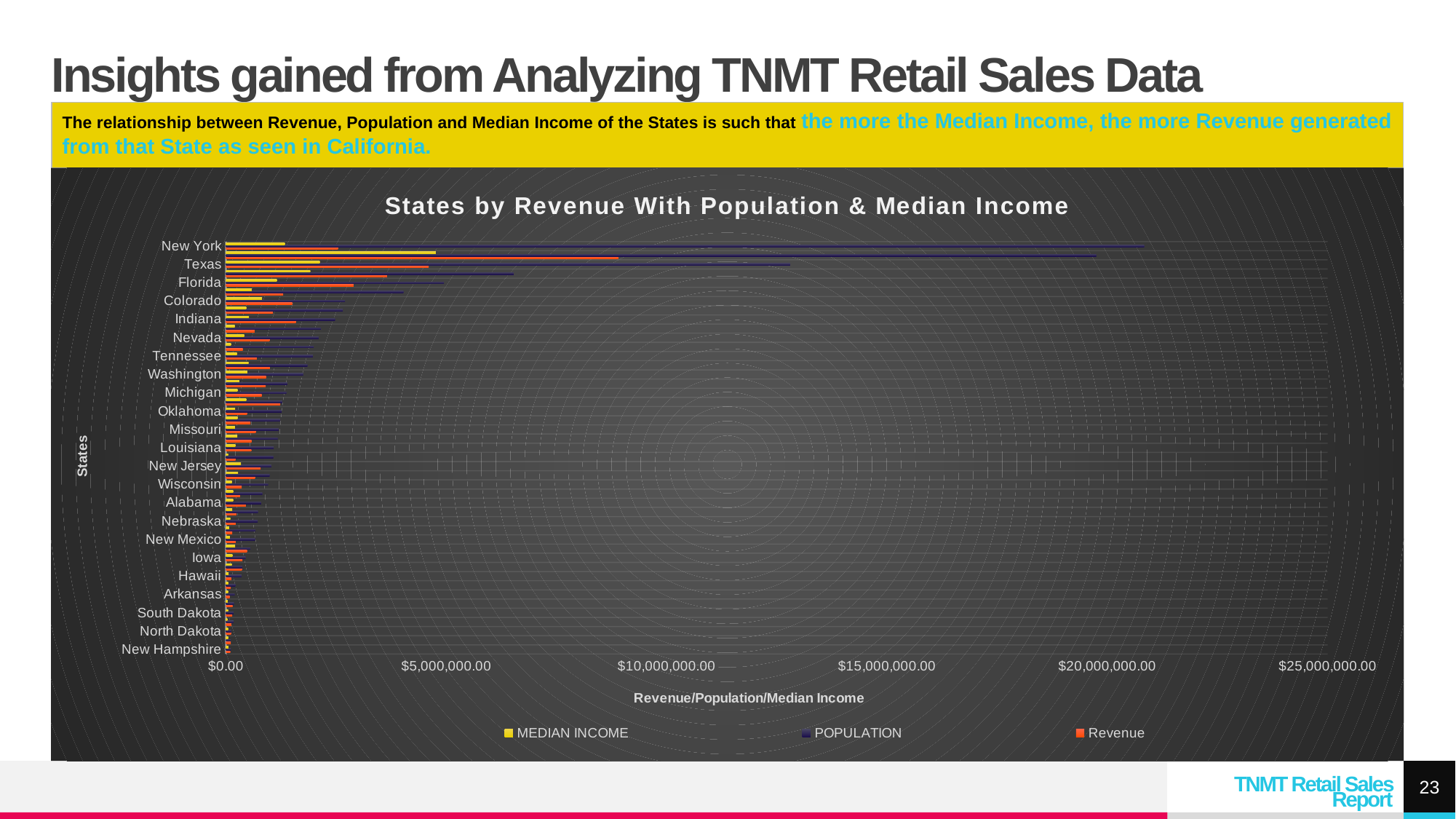

# Insights gained from Analyzing TNMT Retail Sales Data
The relationship between Revenue, Population and Median Income of the States is such that the more the Median Income, the more Revenue generated from that State as seen in California.

### Chart: States by Revenue With Population & Median Income

| Category | Revenue | POPULATION | MEDIAN INCOME |
|---|---|---|---|
| New Hampshire | 97090.85379177332 | 110229.0 | 54282.0 |
| Montana | 109139.37389981747 | 110263.0 | 51012.0 |
| North Dakota | 115222.10000449419 | 118523.0 | 46175.0 |
| Mississippi | 121232.21620005369 | 170674.0 | 32250.0 |
| South Dakota | 142297.36237084866 | 171544.0 | 52494.0 |
| Rhode Island | 150369.61991035938 | 179207.0 | 37501.0 |
| Arkansas | 83038.43349319696 | 197992.0 | 46085.0 |
| Idaho | 109836.02113705873 | 218281.0 | 50323.0 |
| Hawaii | 122553.37785422802 | 352769.0 | 61442.0 |
| South Carolina | 363224.14148300886 | 374716.0 | 136349.0 |
| Iowa | 374794.6148774028 | 443317.0 | 147214.0 |
| Utah | 477901.22097051144 | 556090.0 | 209510.0 |
| New Mexico | 221493.91095221043 | 660764.0 | 88360.0 |
| District of Columbia | 140613.24347305298 | 672228.0 | 70848.0 |
| Nebraska | 222841.3041998148 | 721233.0 | 99736.0 |
| Maryland | 239223.3109511733 | 723965.0 | 143090.0 |
| Alabama | 452629.05897527933 | 797933.0 | 161539.0 |
| Minnesota | 319097.10917043686 | 824015.0 | 164791.0 |
| Wisconsin | 356409.04929864407 | 954313.0 | 133680.0 |
| Kansas | 658820.8900147676 | 989356.0 | 276744.0 |
| New Jersey | 786257.6425926089 | 1027801.0 | 339394.0 |
| Kentucky | 216513.96532416344 | 1074514.0 | 49778.0 |
| Louisiana | 575634.0892410278 | 1083142.0 | 214189.0 |
| Oregon | 578894.646709621 | 1173218.0 | 260008.0 |
| Missouri | 672818.9374508858 | 1194236.0 | 203356.0 |
| Massachusetts | 555087.8628473282 | 1227394.0 | 263395.0 |
| Oklahoma | 476966.0223927498 | 1261698.0 | 208685.0 |
| Connecticut | 1230929.2641570568 | 1279266.0 | 458898.0 |
| Michigan | 810223.7144563794 | 1371749.0 | 261284.0 |
| Georgia | 903209.4068927765 | 1394681.0 | 305712.0 |
| Washington | 909522.7018162608 | 1753555.0 | 484857.0 |
| Virginia | 998056.7470668554 | 1847379.0 | 514656.0 |
| Tennessee | 700550.405585289 | 1971832.0 | 250648.0 |
| Pennsylvania | 384054.0561749339 | 1992040.0 | 115898.0 |
| Nevada | 988709.8208531141 | 2104996.0 | 414671.0 |
| Ohio | 649094.5524508953 | 2154658.0 | 201295.0 |
| Indiana | 1587358.4806607366 | 2475369.0 | 523912.0 |
| North Carolina | 1067400.4272428155 | 2650292.0 | 460601.0 |
| Colorado | 1505652.4983950257 | 2702976.0 | 820101.0 |
| Arizona | 1297449.4192607403 | 4027311.0 | 582709.0 |
| Florida | 2894003.527087927 | 4946941.0 | 1151842.0 |
| Illinois | 3655157.1719153523 | 6527443.0 | 1912716.0 |
| Texas | 4598704.9560678005 | 12801171.0 | 2127605.0 |
| California | 8905982.356154144 | 19750653.0 | 4761475.0 |
| New York | 2538968.1368665695 | 20836547.0 | 1337562.0 |
23